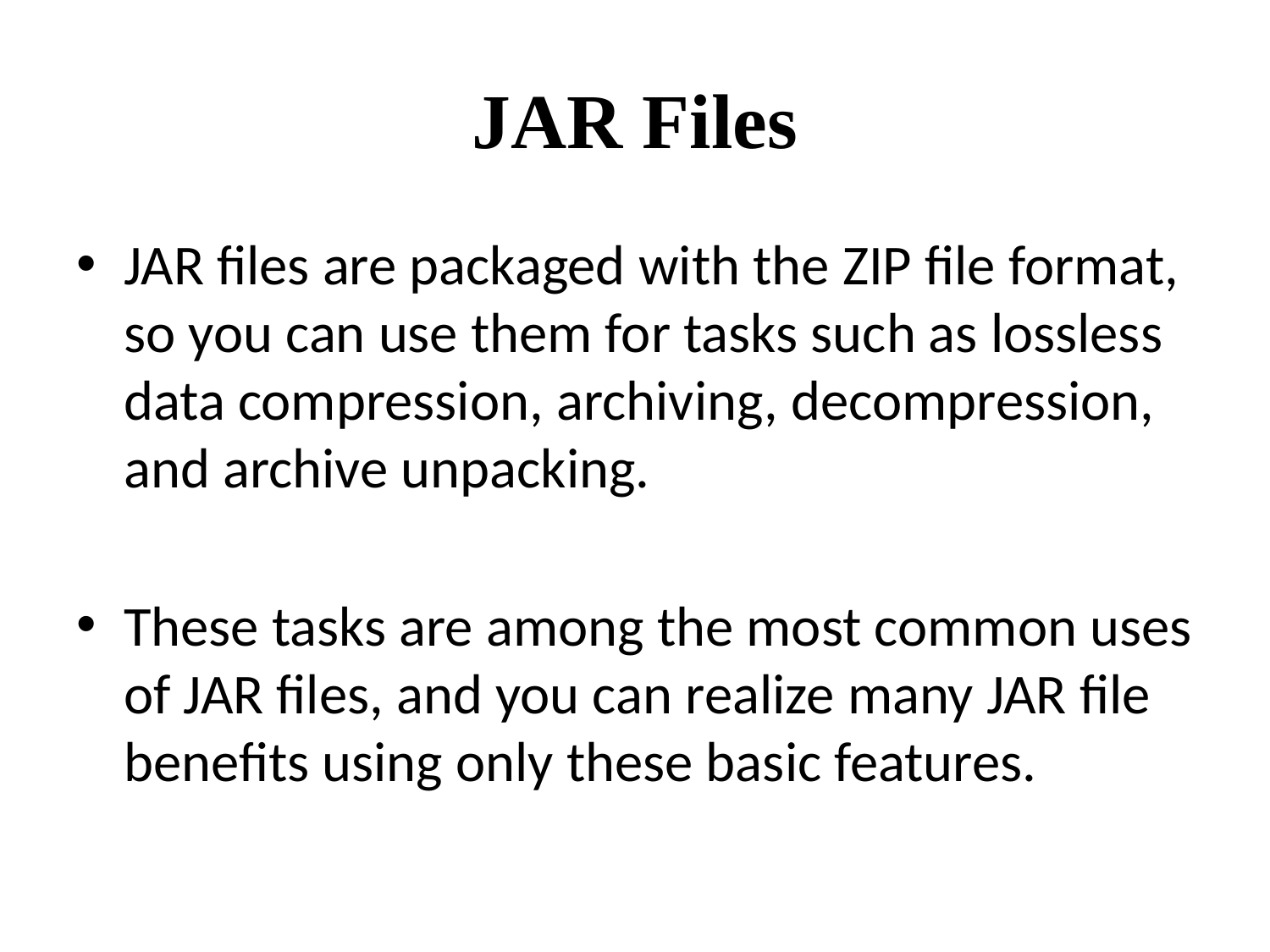

# JAR Files
JAR files are packaged with the ZIP file format, so you can use them for tasks such as lossless data compression, archiving, decompression, and archive unpacking.

These tasks are among the most common uses of JAR files, and you can realize many JAR file benefits using only these basic features.